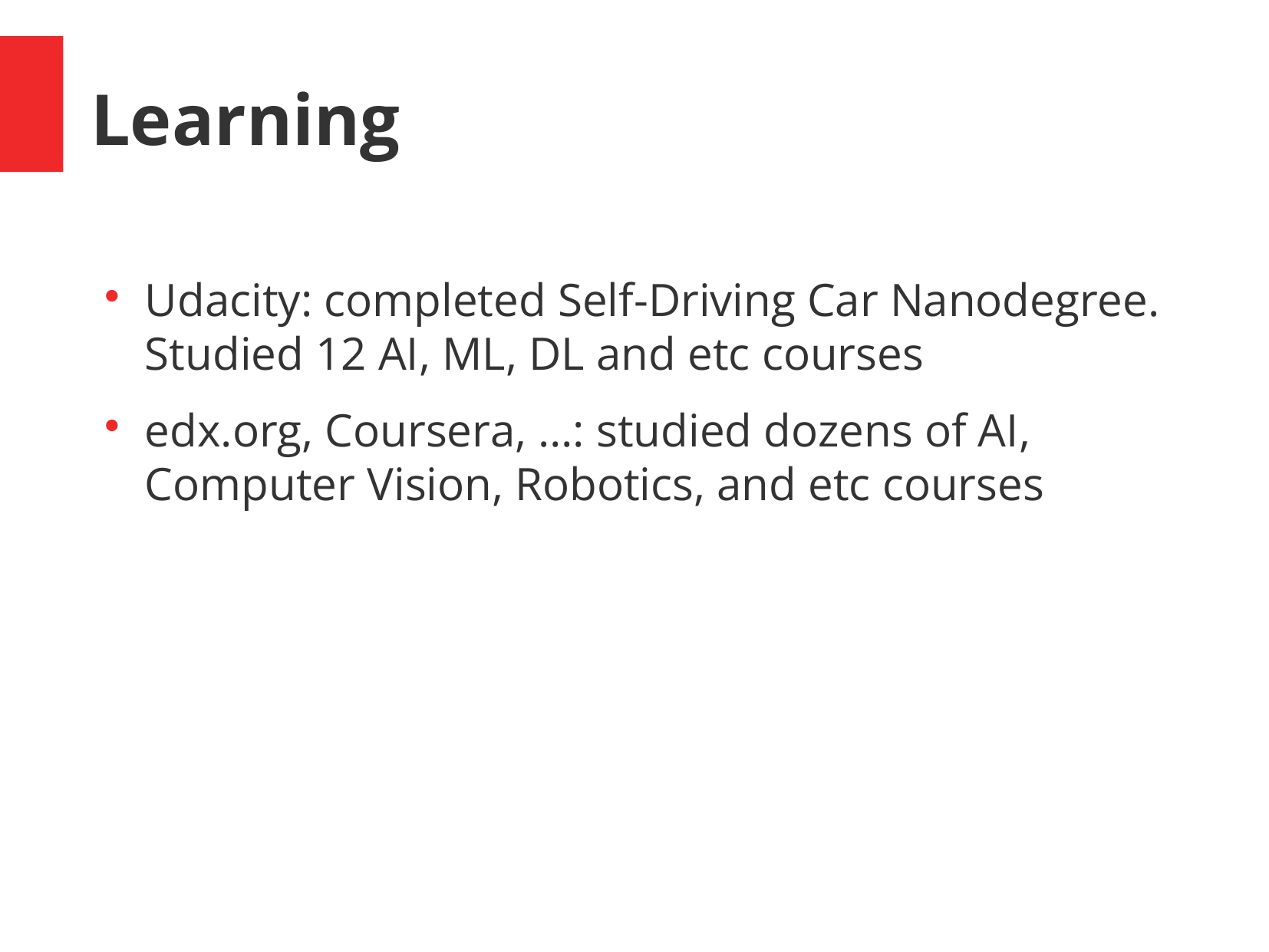

Learning
Udacity: completed Self-Driving Car Nanodegree. Studied 12 AI, ML, DL and etc courses
edx.org, Coursera, …: studied dozens of AI, Computer Vision, Robotics, and etc courses